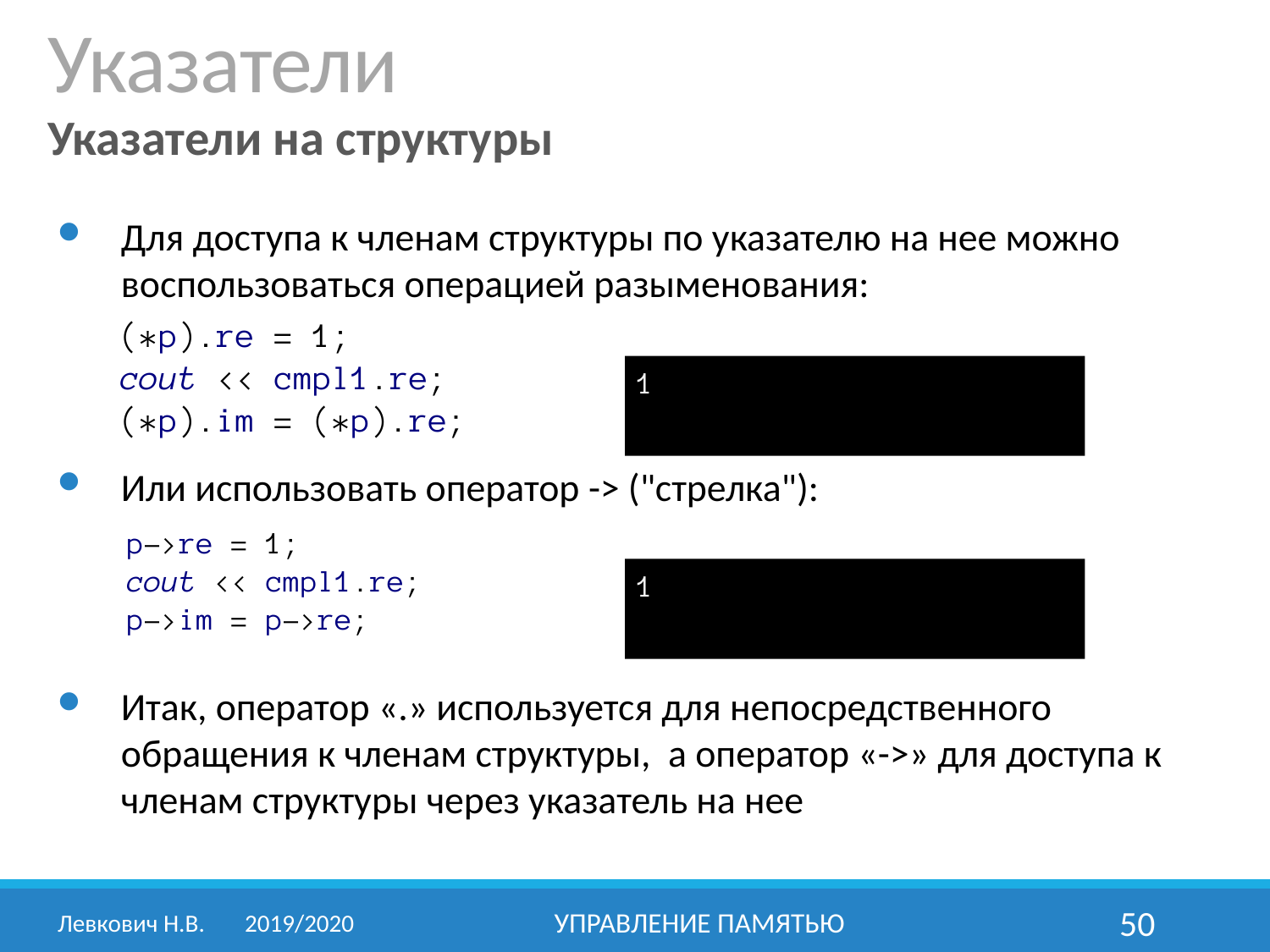

# Указатели
Указатели на структуры
Для доступа к членам структуры по указателю на нее можно воспользоваться операцией разыменования:
(*p).re = 1;
cout << cmpl1.re;
(*p).im = (*p).re;

1
Или использовать оператор -> ("стрелка"):
p->re = 1;
cout << cmpl1.re;
p->im = p->re;
1
Итак, оператор «.» используется для непосредственного обращения к членам структуры,  а оператор «->» для доступа к членам структуры через указатель на нее
Левкович Н.В.	2019/2020
Управление памятью
50